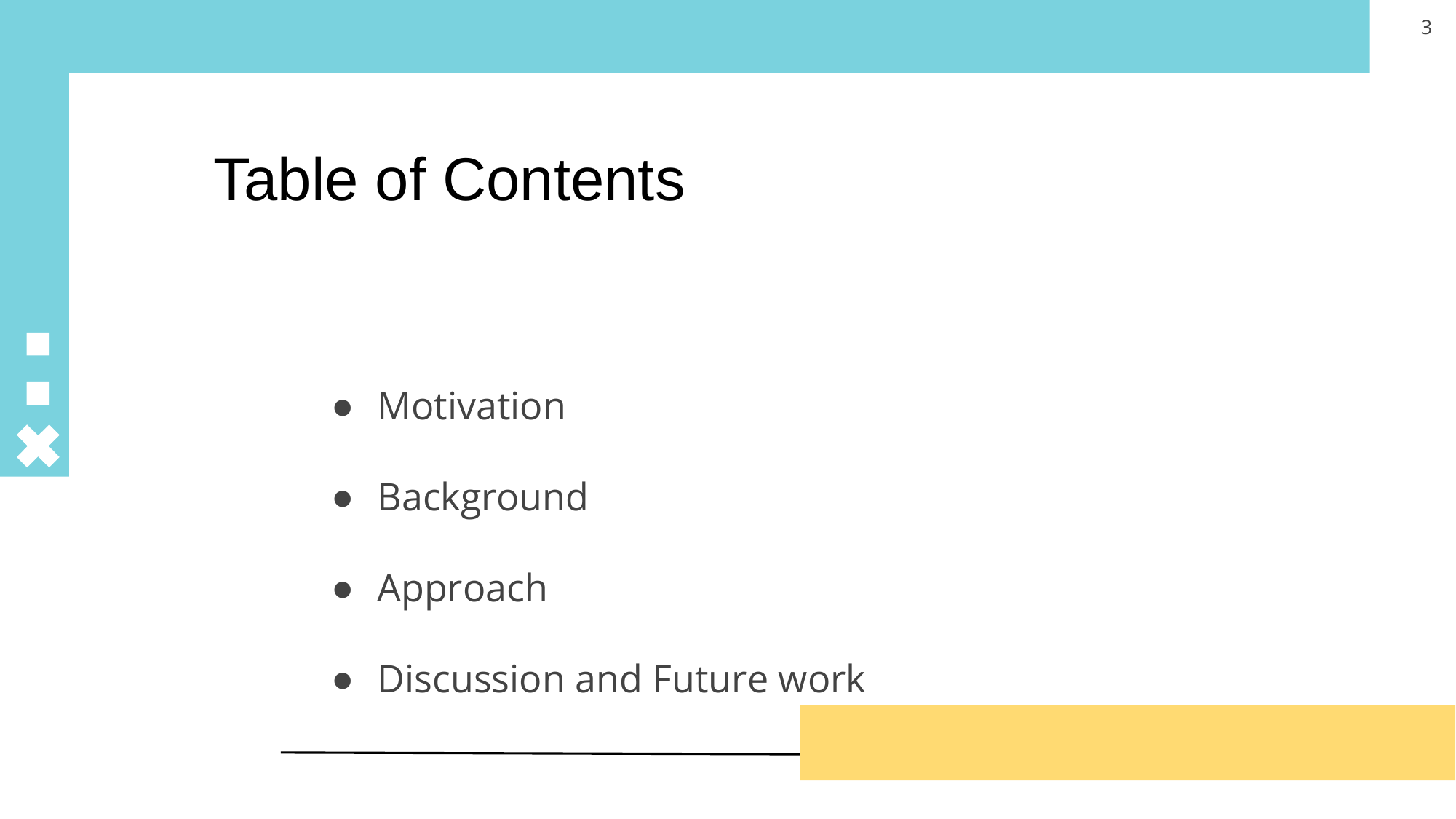

3
# Table of Contents
Motivation
Background
Approach
Discussion and Future work